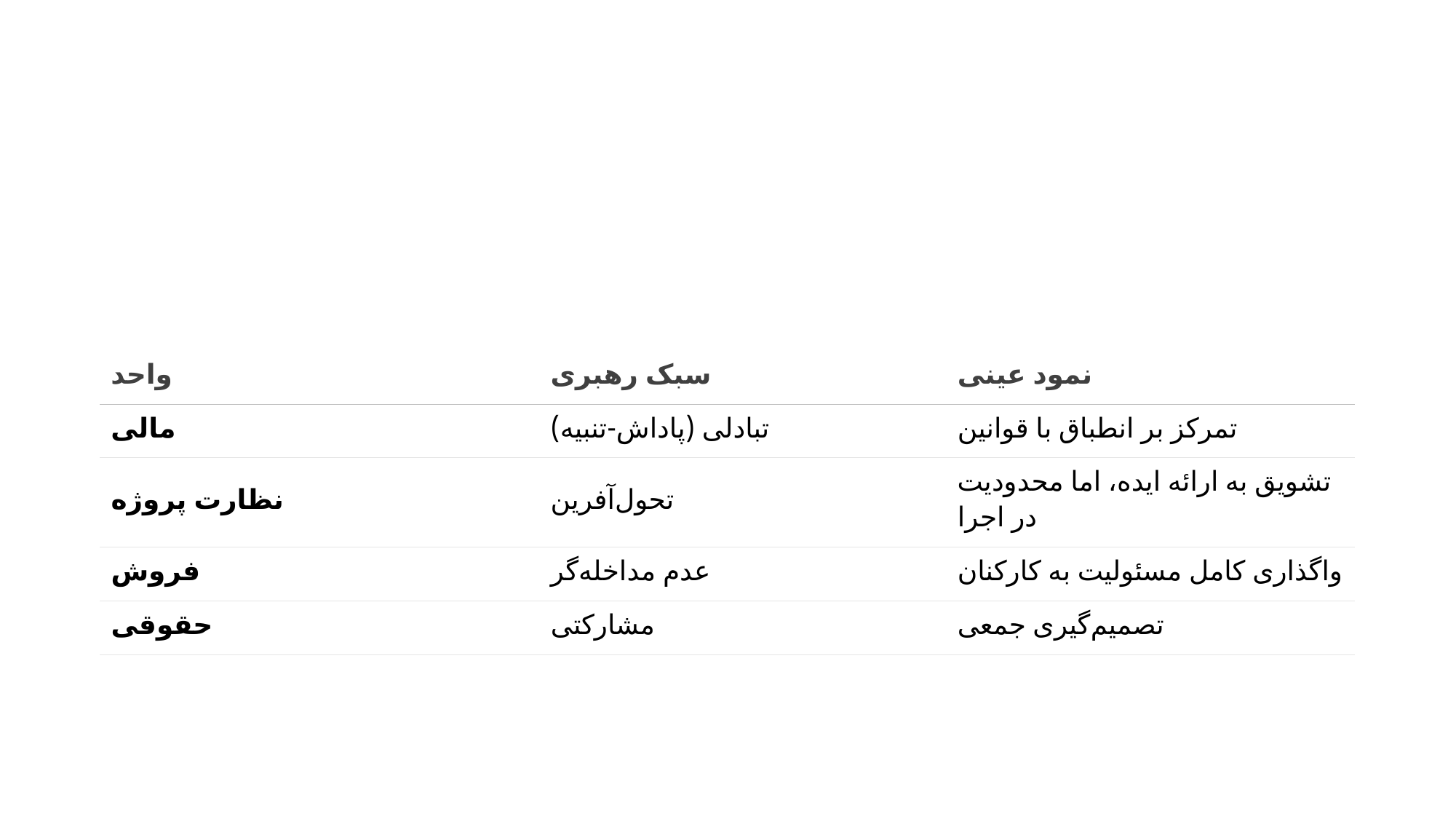

ب) سبک‌های رهبری غالب

#
| واحد | سبک رهبری | نمود عینی |
| --- | --- | --- |
| مالی | تبادلی (پاداش-تنبیه) | تمرکز بر انطباق با قوانین |
| نظارت پروژه | تحول‌آفرین | تشویق به ارائه ایده، اما محدودیت در اجرا |
| فروش | عدم مداخله‌گر | واگذاری کامل مسئولیت به کارکنان |
| حقوقی | مشارکتی | تصمیم‌گیری جمعی |